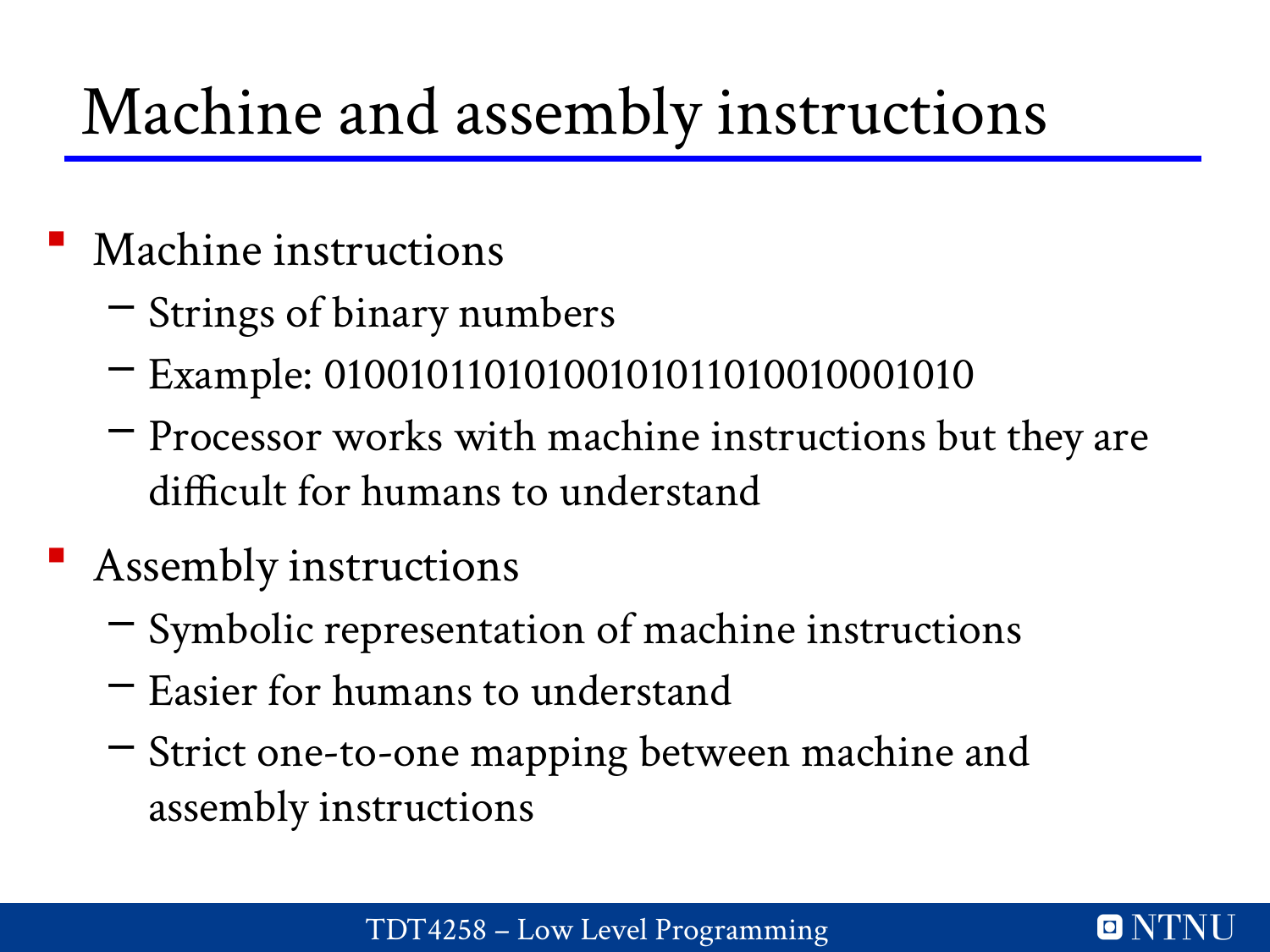

Machine and assembly instructions
Machine instructions
Strings of binary numbers
Example: 01001011010100101011010010001010
Processor works with machine instructions but they are difficult for humans to understand
Assembly instructions
Symbolic representation of machine instructions
Easier for humans to understand
Strict one-to-one mapping between machine and assembly instructions